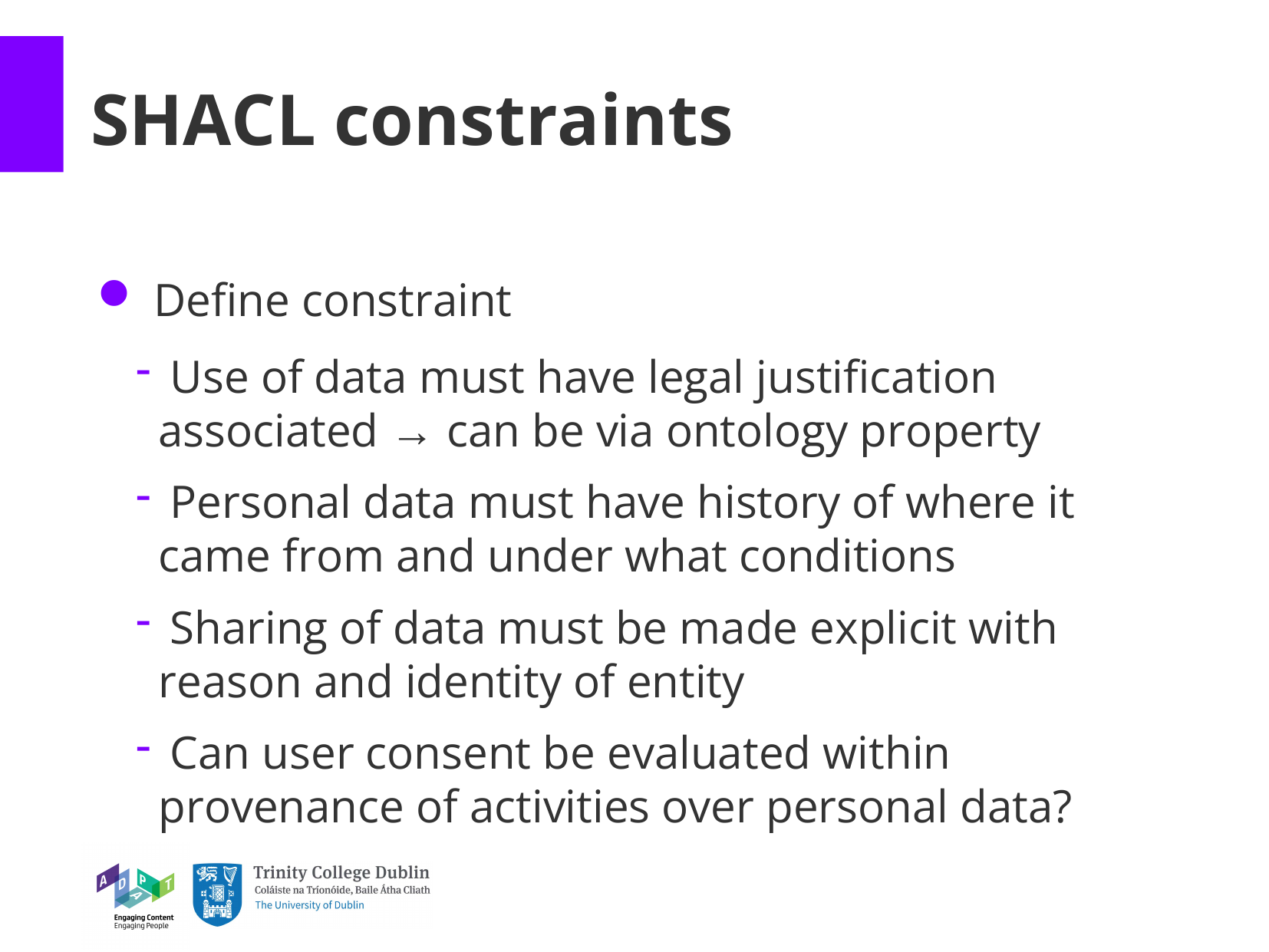

SHACL constraints
 Define constraint
 Use of data must have legal justification associated → can be via ontology property
 Personal data must have history of where it came from and under what conditions
 Sharing of data must be made explicit with reason and identity of entity
 Can user consent be evaluated within provenance of activities over personal data?